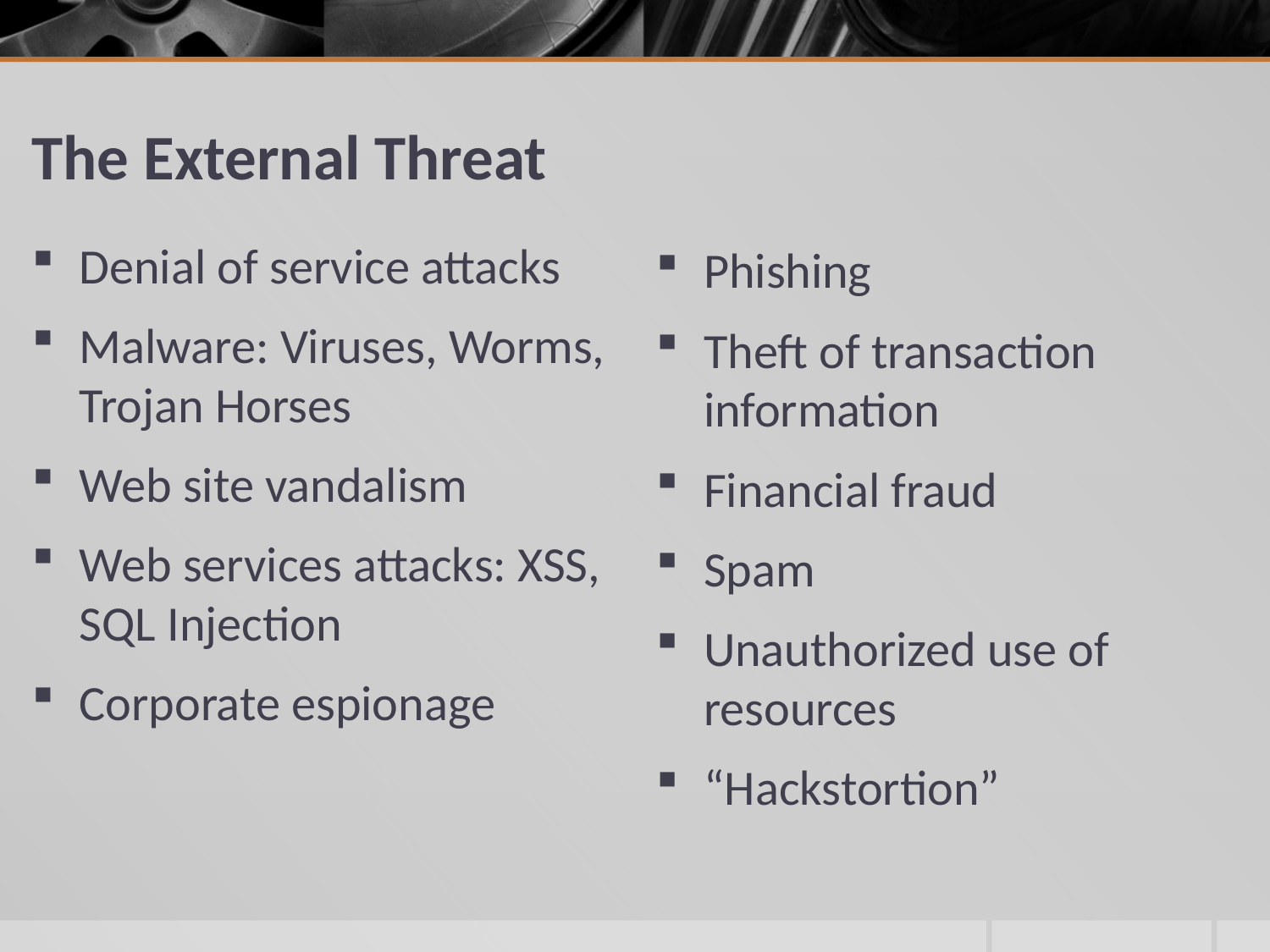

# The External Threat
Denial of service attacks
Malware: Viruses, Worms, Trojan Horses
Web site vandalism
Web services attacks: XSS, SQL Injection
Corporate espionage
Phishing
Theft of transaction information
Financial fraud
Spam
Unauthorized use of resources
“Hackstortion”